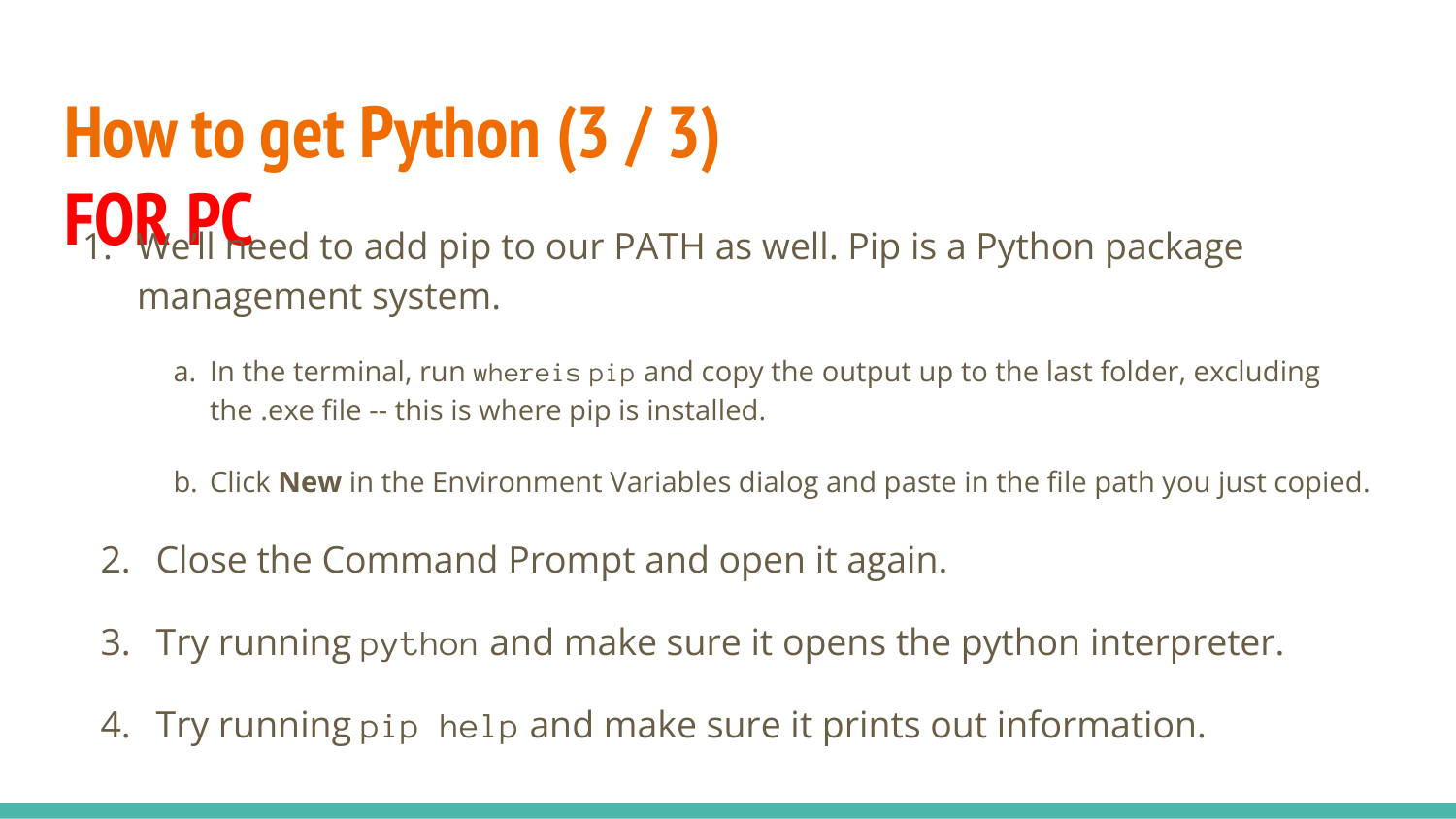

# How to get Python (3 / 3)				       FOR PC

We’ll need to add pip to our PATH as well. Pip is a Python package management system.
In the terminal, run whereis pip and copy the output up to the last folder, excluding the .exe file -- this is where pip is installed.
Click New in the Environment Variables dialog and paste in the file path you just copied.
  Close the Command Prompt and open it again.
  Try running python and make sure it opens the python interpreter.
  Try running pip help and make sure it prints out information.

Follow the wizard for installing Python

mkdir hello_world
cd hello_world
virtualenv venv                	 // create a virtual environment to contain dependencies
. venv/bin/activate      	 // activate the virtual environment
sudo pip install Flask  // make sure you’re inside the venv